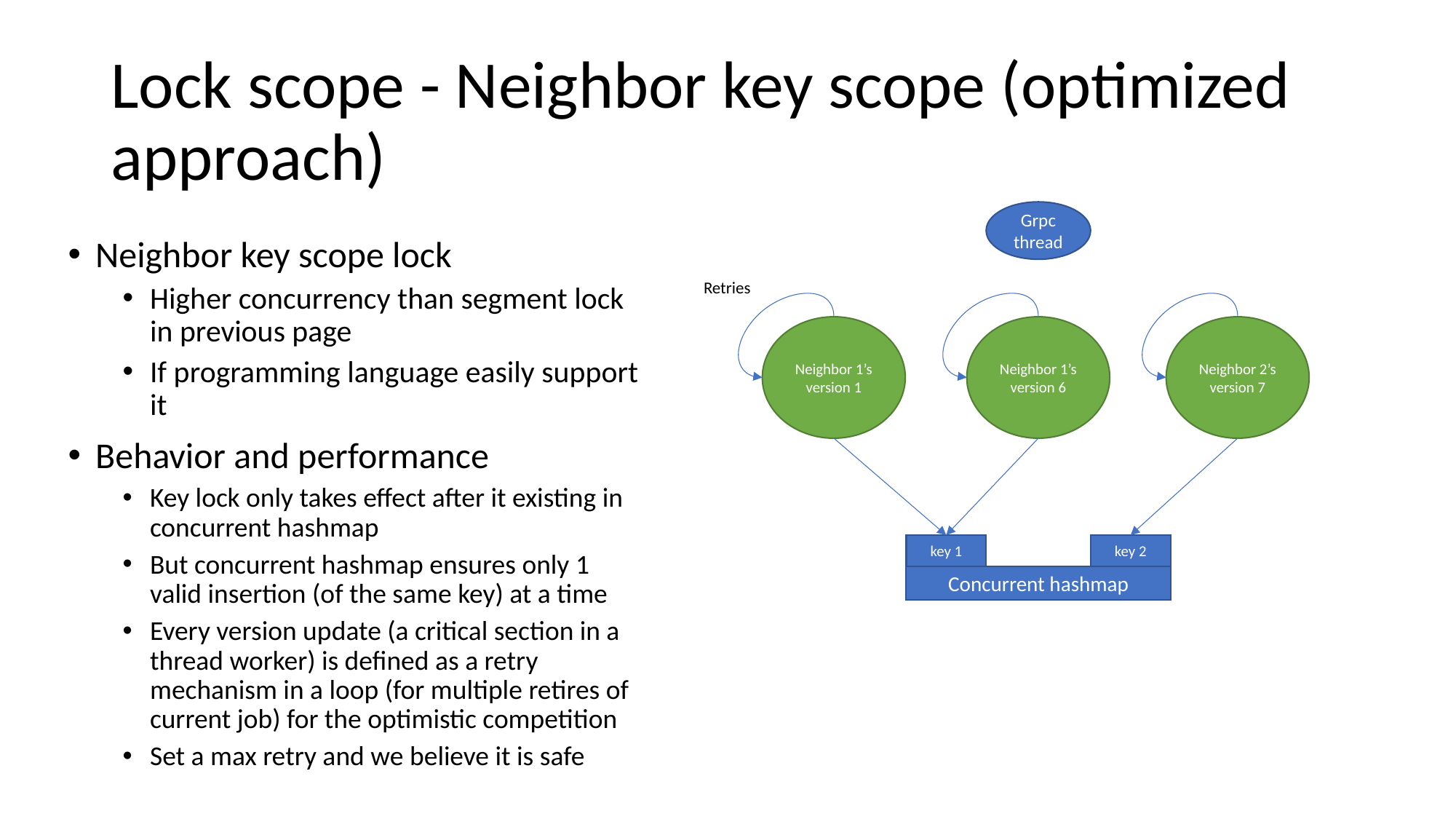

# Lock scope - Neighbor key scope (optimized approach)
Grpc thread
Neighbor key scope lock
Higher concurrency than segment lock in previous page
If programming language easily support it
Behavior and performance
Key lock only takes effect after it existing in concurrent hashmap
But concurrent hashmap ensures only 1 valid insertion (of the same key) at a time
Every version update (a critical section in a thread worker) is defined as a retry mechanism in a loop (for multiple retires of current job) for the optimistic competition
Set a max retry and we believe it is safe
Retries
Neighbor 1’s version 1
Neighbor 1’s version 6
Neighbor 2’s version 7
key 2
key 1
Concurrent hashmap